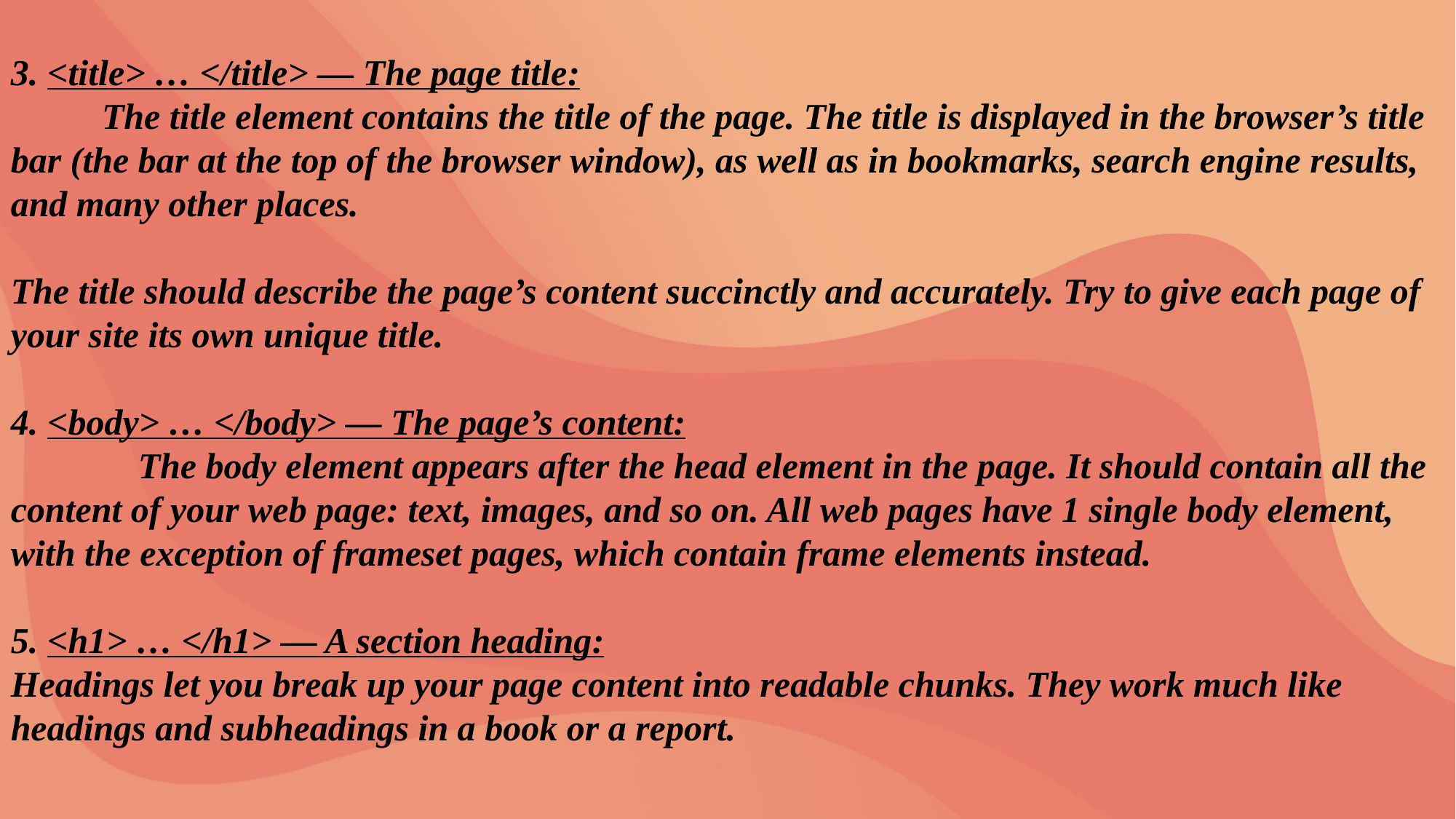

3. <title> … </title> — The page title:
          The title element contains the title of the page. The title is displayed in the browser’s title bar (the bar at the top of the browser window), as well as in bookmarks, search engine results, and many other places.

The title should describe the page’s content succinctly and accurately. Try to give each page of your site its own unique title.

4. <body> … </body> — The page’s content:
              The body element appears after the head element in the page. It should contain all the content of your web page: text, images, and so on. All web pages have 1 single body element, with the exception of frameset pages, which contain frame elements instead.

5. <h1> … </h1> — A section heading:
Headings let you break up your page content into readable chunks. They work much like headings and subheadings in a book or a report.